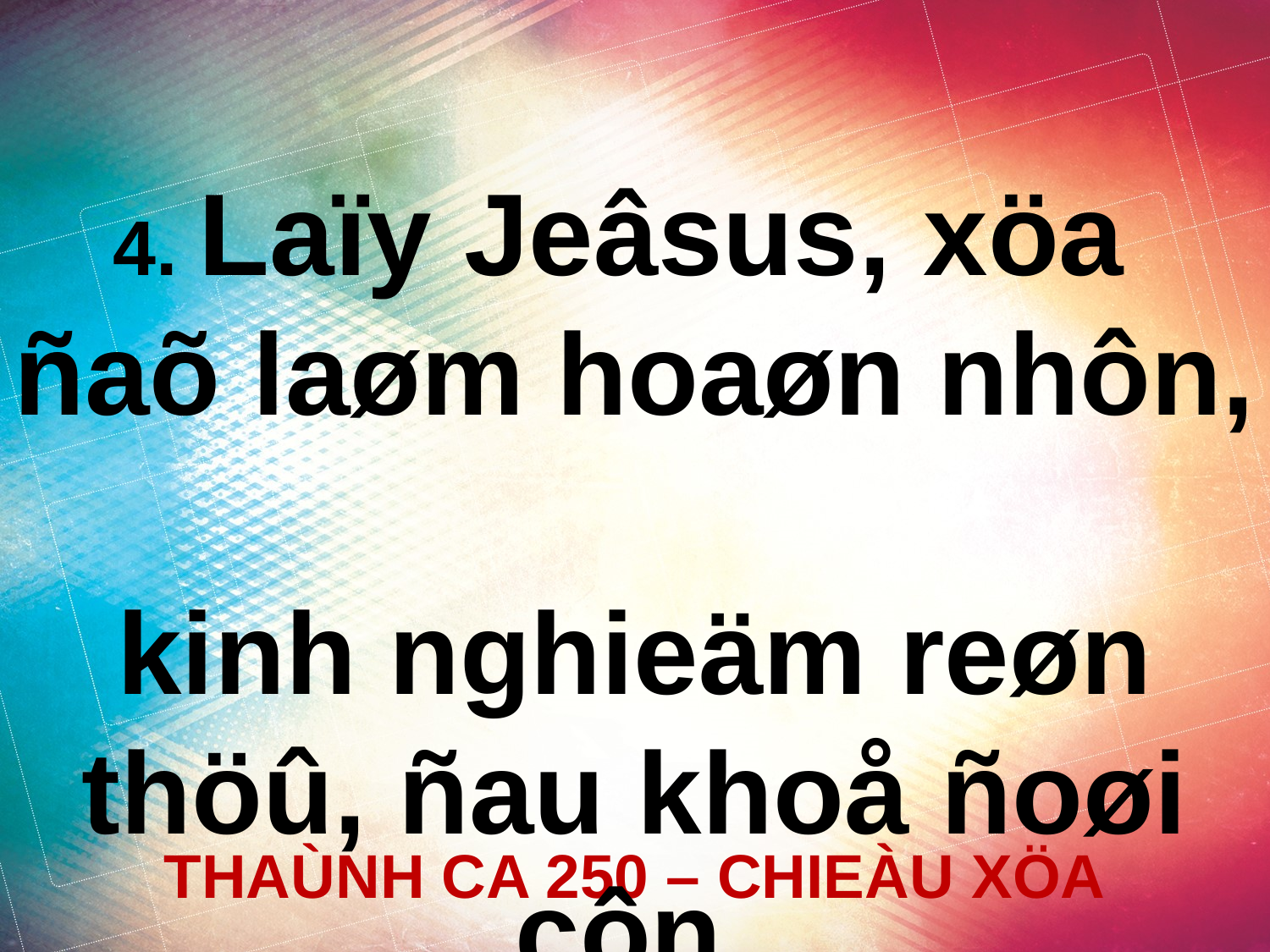

4. Laïy Jeâsus, xöa
ñaõ laøm hoaøn nhôn,
kinh nghieäm reøn thöû, ñau khoå ñoøi côn.
THAÙNH CA 250 – CHIEÀU XÖA